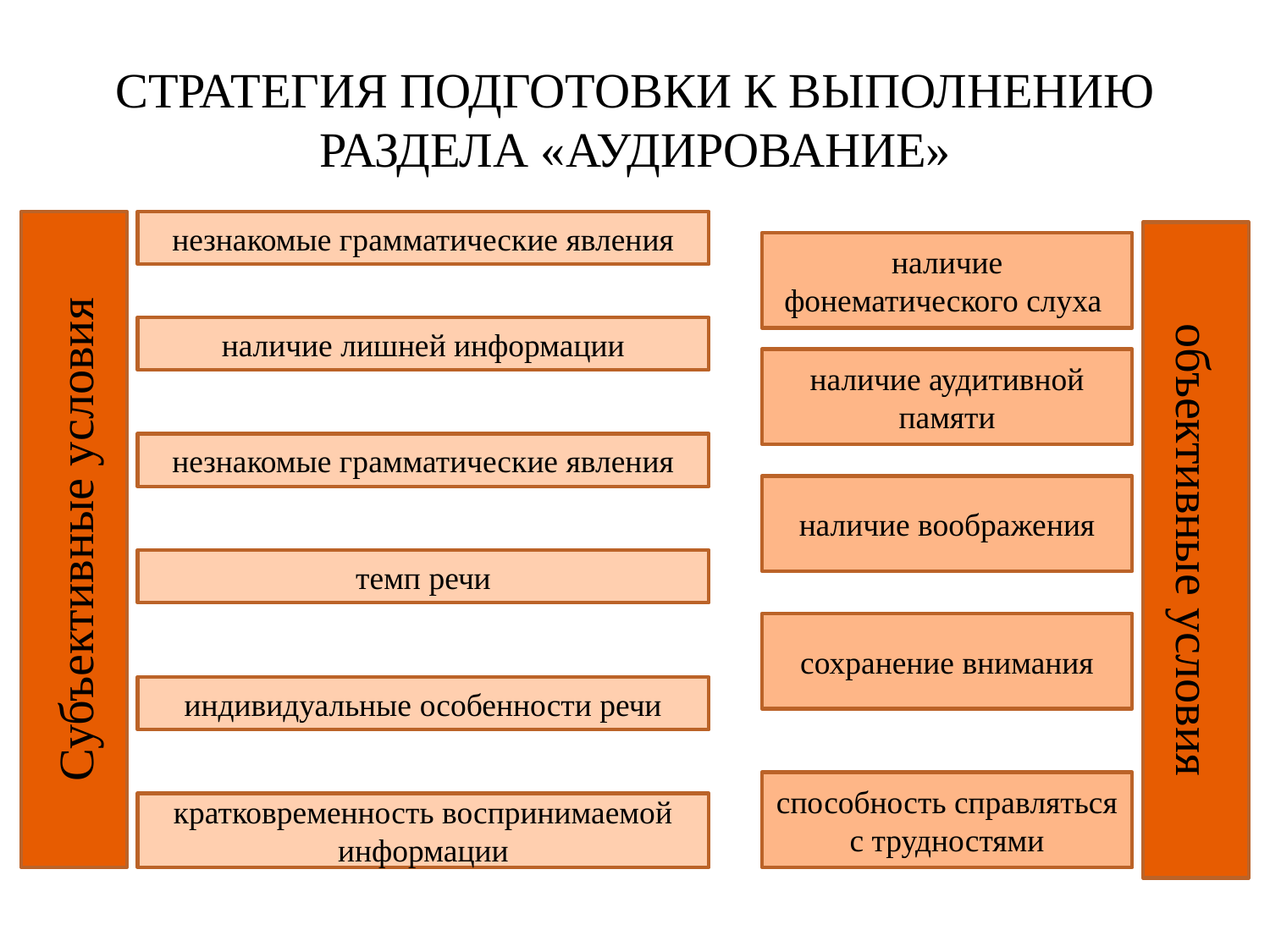

# СТРАТЕГИЯ ПОДГОТОВКИ К ВЫПОЛНЕНИЮ РАЗДЕЛА «АУДИРОВАНИЕ»
Субъективные условия
незнакомые грамматические явления
объективные условия
наличие фонематического слуха
наличие лишней информации
наличие аудитивной памяти
незнакомые грамматические явления
наличие воображения
темп речи
сохранение внимания
индивидуальные особенности речи
способность справляться с трудностями
кратковременность воспринимаемой информации